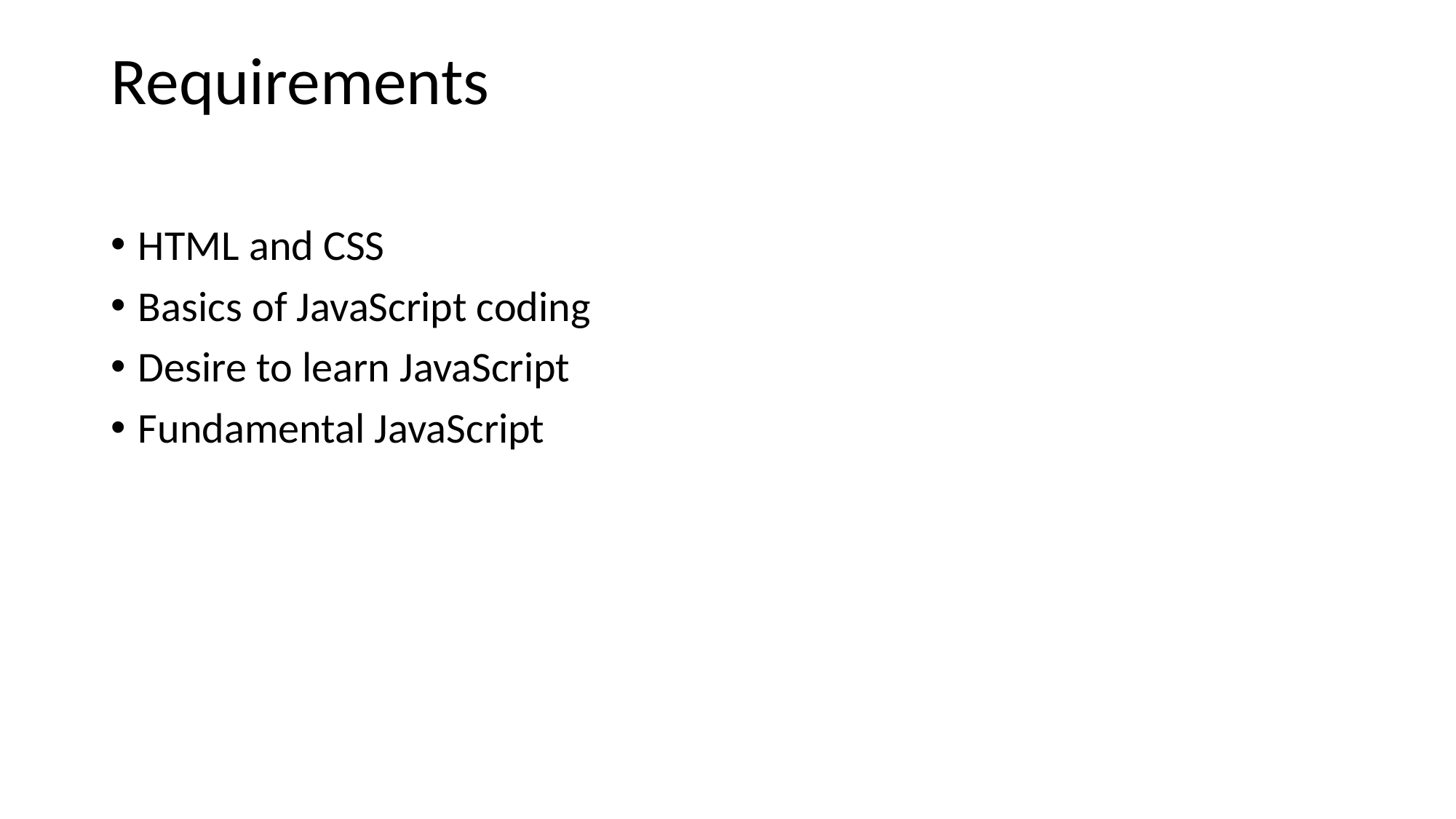

# Requirements
HTML and CSS
Basics of JavaScript coding
Desire to learn JavaScript
Fundamental JavaScript